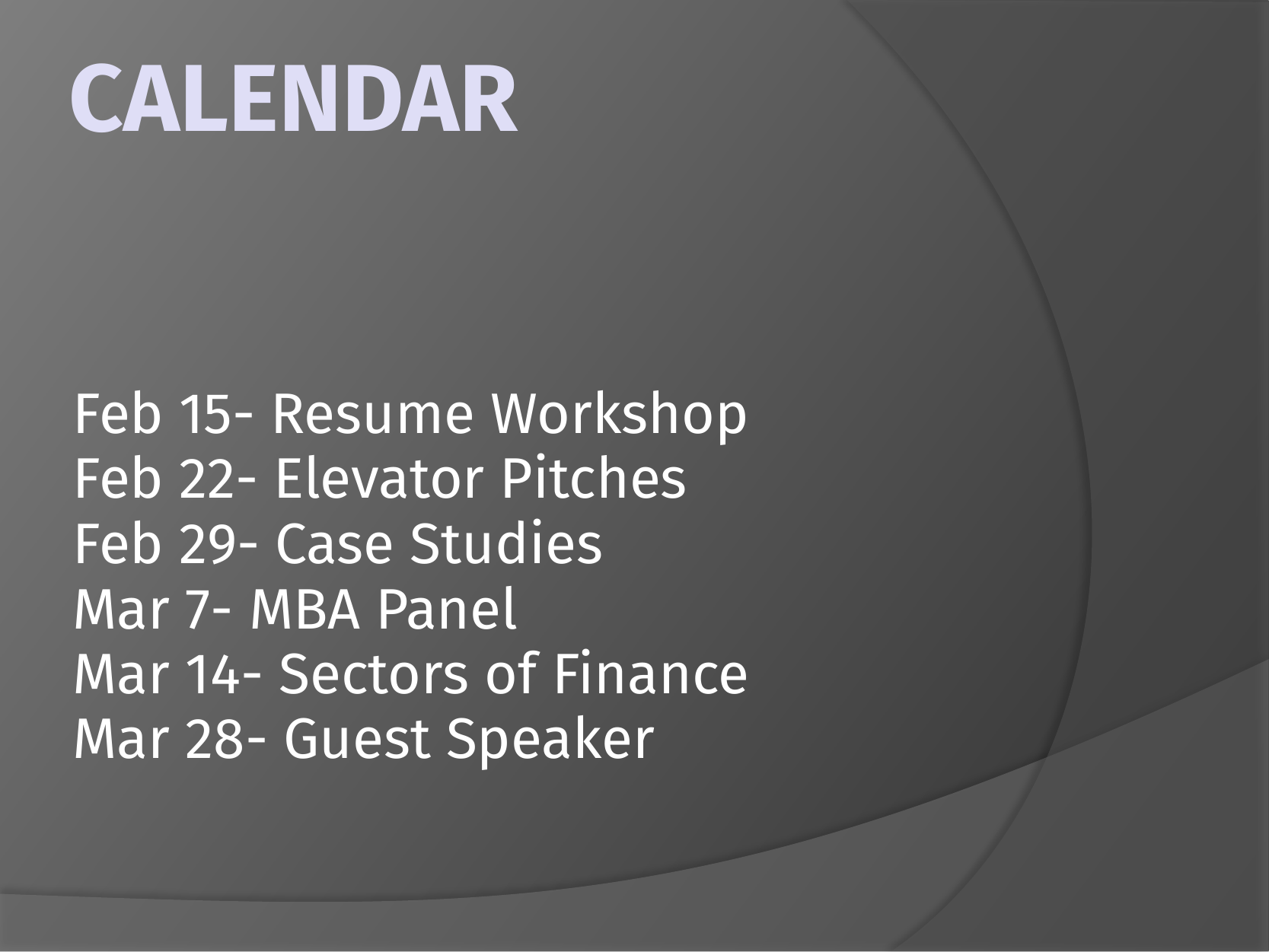

# Calendar
Feb 15- Resume Workshop
Feb 22- Elevator Pitches
Feb 29- Case Studies
Mar 7- MBA Panel
Mar 14- Sectors of Finance
Mar 28- Guest Speaker